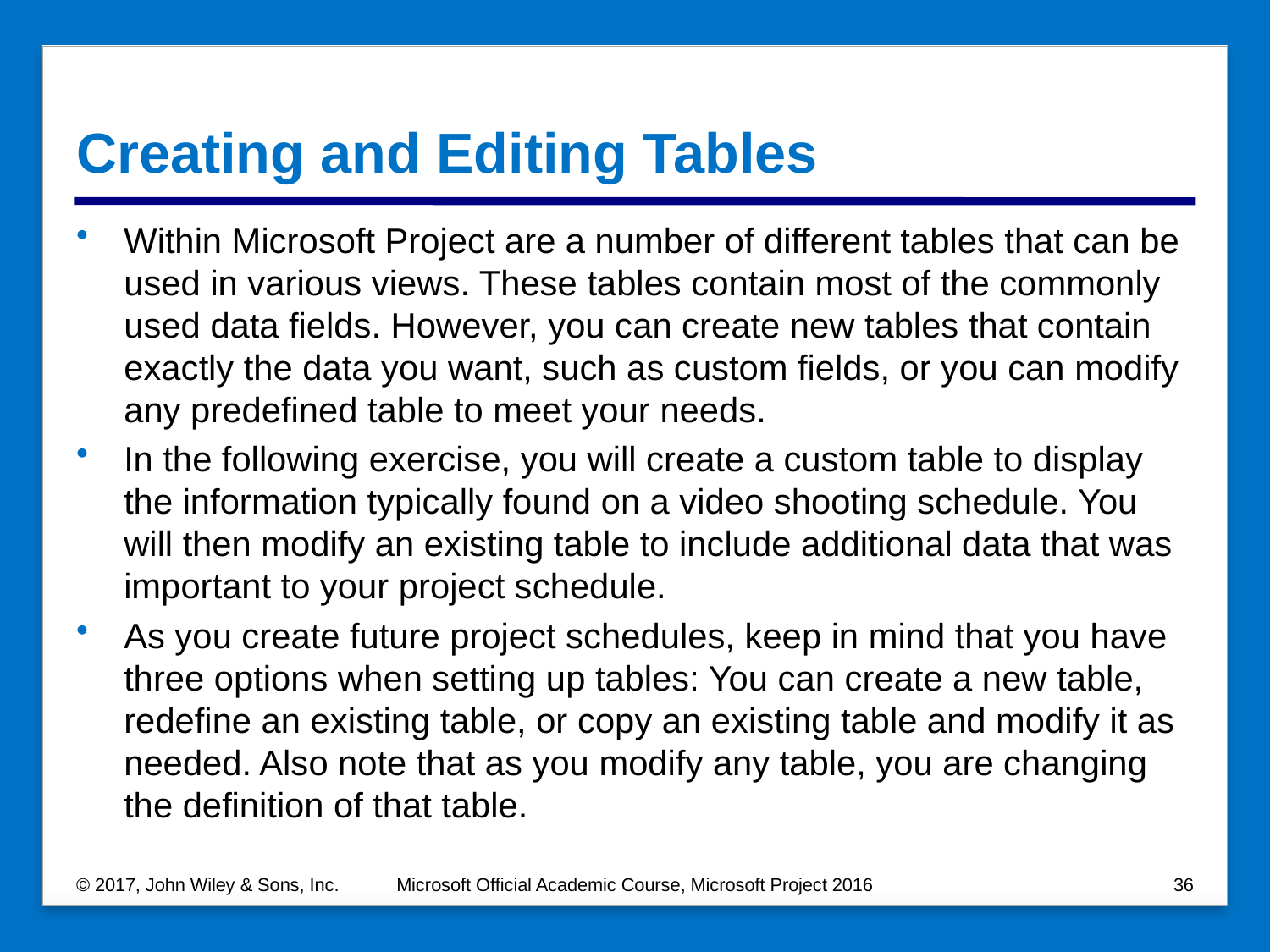

# Creating and Editing Tables
Within Microsoft Project are a number of different tables that can be used in various views. These tables contain most of the commonly used data fields. However, you can create new tables that contain exactly the data you want, such as custom fields, or you can modify any predefined table to meet your needs.
In the following exercise, you will create a custom table to display the information typically found on a video shooting schedule. You will then modify an existing table to include additional data that was important to your project schedule.
As you create future project schedules, keep in mind that you have three options when setting up tables: You can create a new table, redefine an existing table, or copy an existing table and modify it as needed. Also note that as you modify any table, you are changing the definition of that table.
© 2017, John Wiley & Sons, Inc.
Microsoft Official Academic Course, Microsoft Project 2016
36